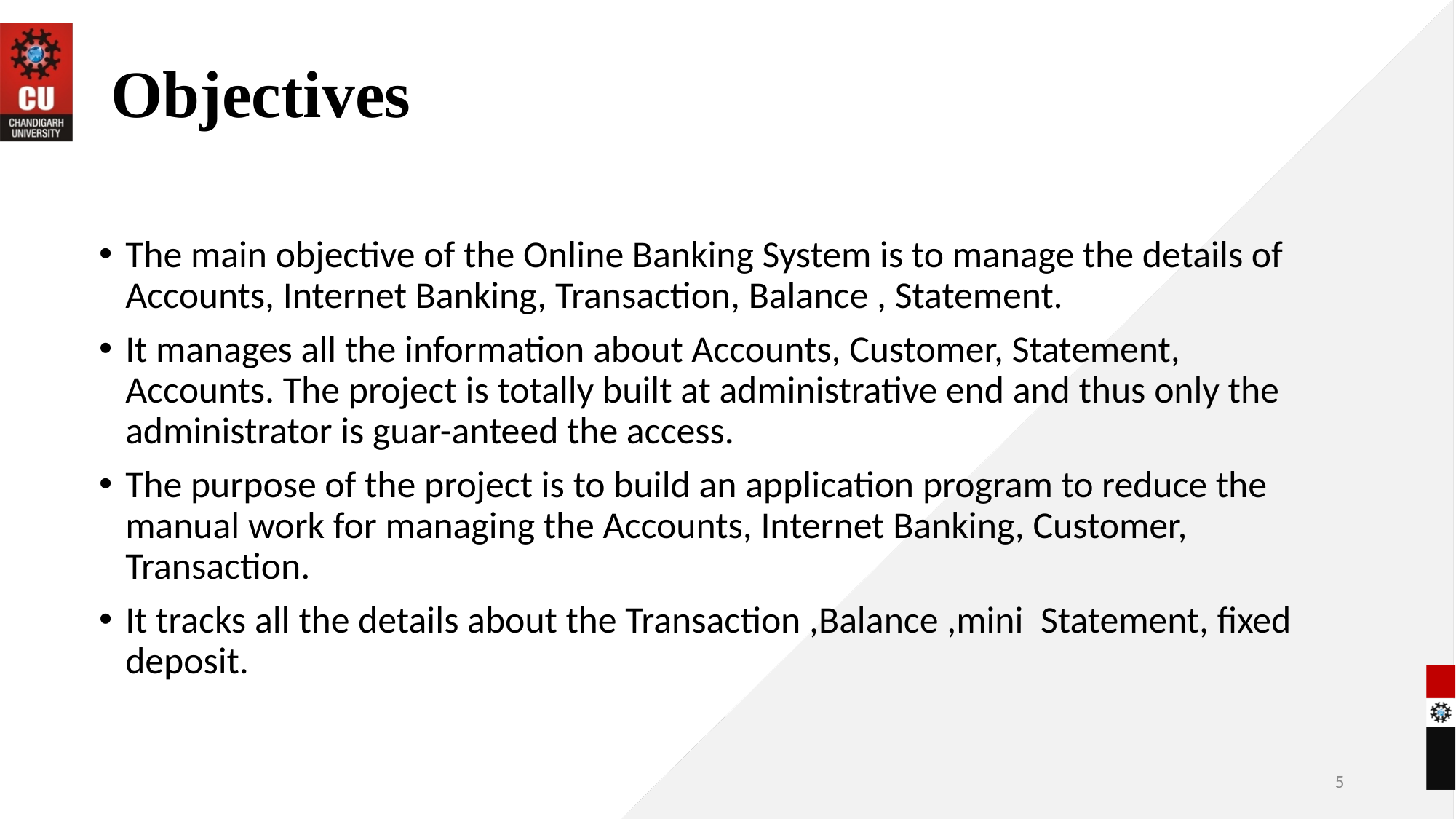

# Objectives

The main objective of the Online Banking System is to manage the details of Accounts, Internet Banking, Transaction, Balance , Statement.
It manages all the information about Accounts, Customer, Statement, Accounts. The project is totally built at administrative end and thus only the administrator is guar-anteed the access.
The purpose of the project is to build an application program to reduce the manual work for managing the Accounts, Internet Banking, Customer, Transaction.
It tracks all the details about the Transaction ,Balance ,mini  Statement, fixed deposit.
5